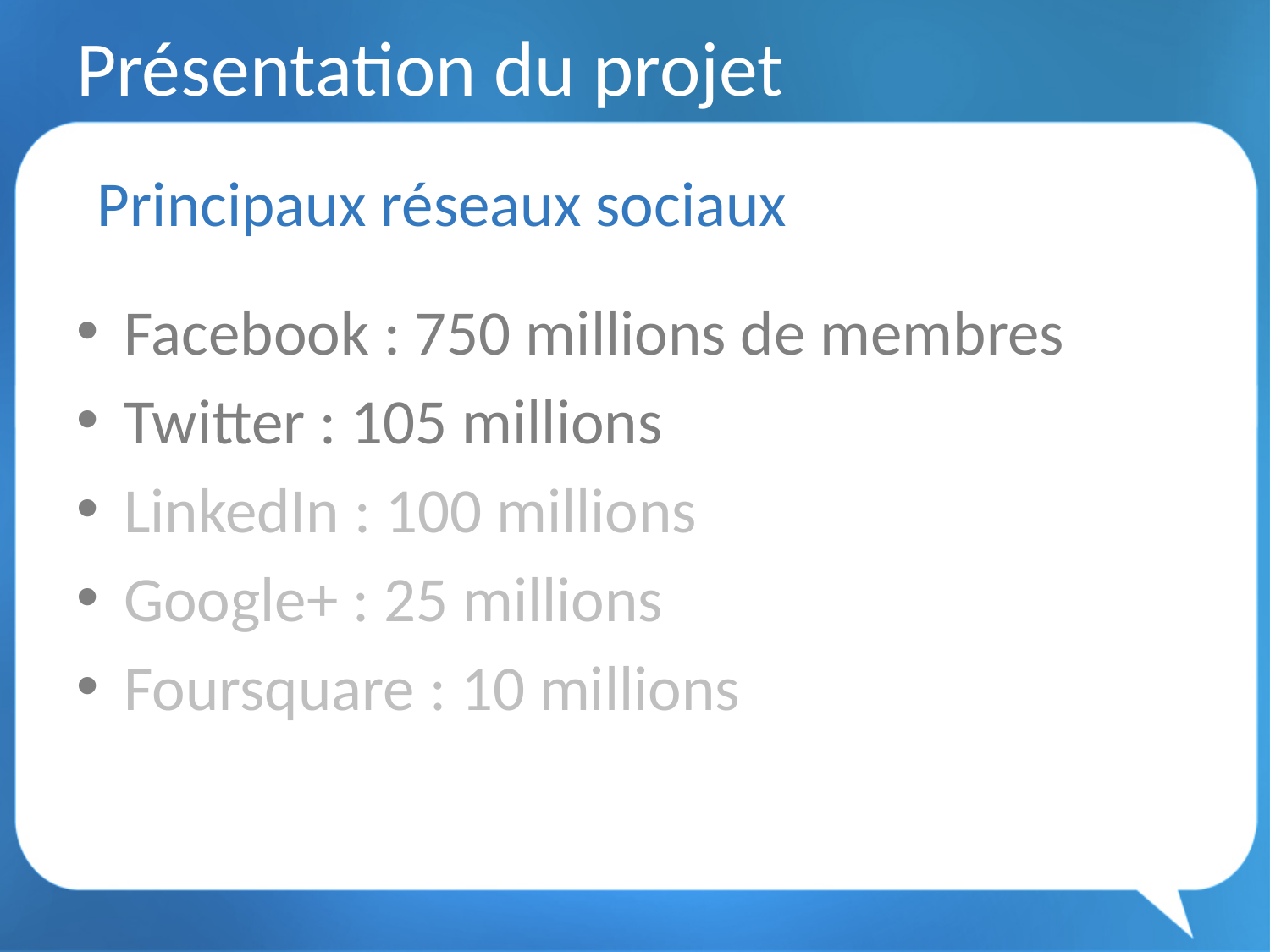

# Présentation du projet
Principaux réseaux sociaux
Facebook : 750 millions de membres
Twitter : 105 millions
LinkedIn : 100 millions
Google+ : 25 millions
Foursquare : 10 millions